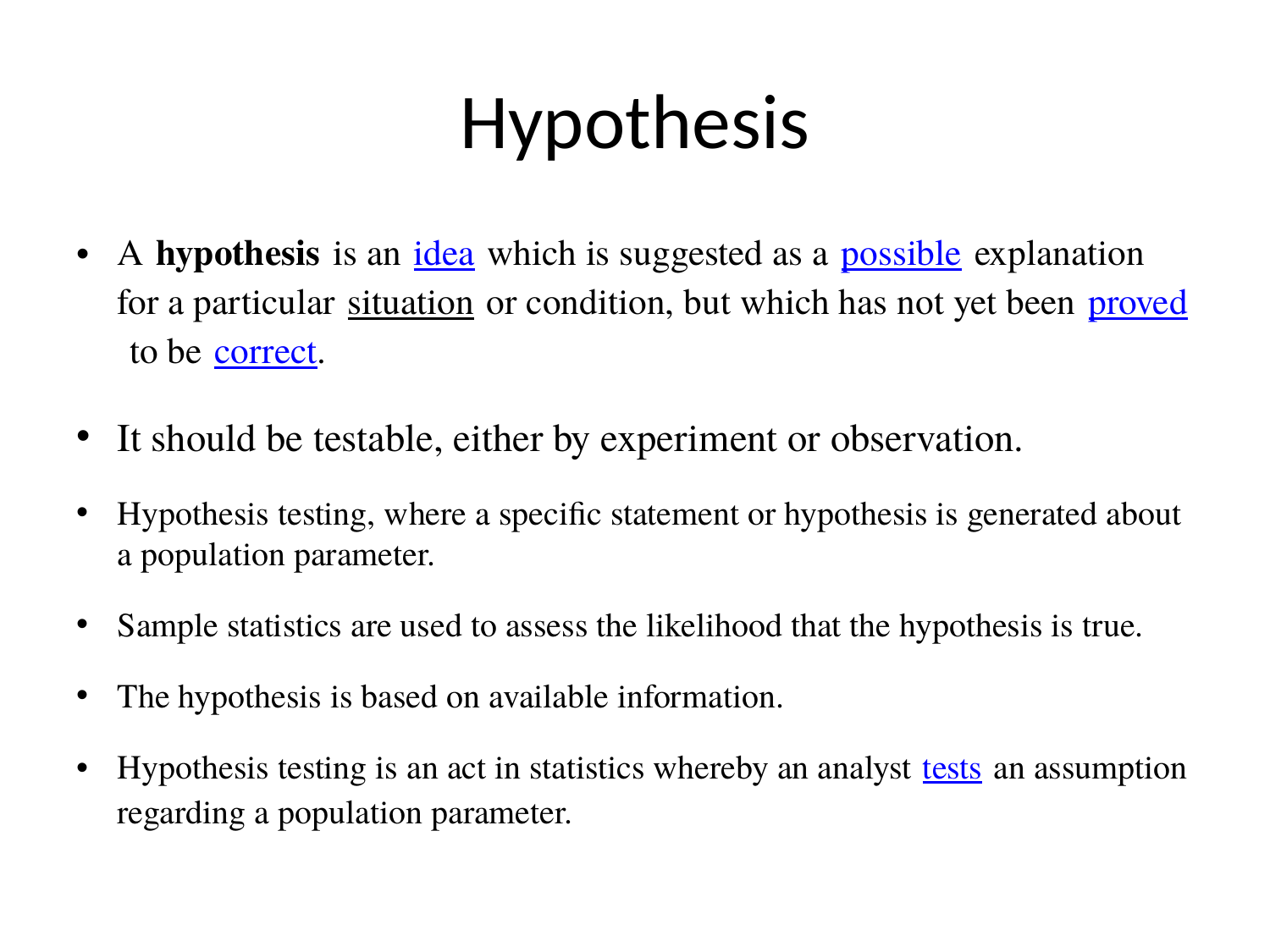

# Hypothesis
A hypothesis is an idea which is suggested as a possible explanation for a particular situation or condition, but which has not yet been proved to be correct.

It should be testable, either by experiment or observation.

Hypothesis testing, where a specific statement or hypothesis is generated about a population parameter.

Sample statistics are used to assess the likelihood that the hypothesis is true.

The hypothesis is based on available information.

Hypothesis testing is an act in statistics whereby an analyst tests an assumption regarding a population parameter.